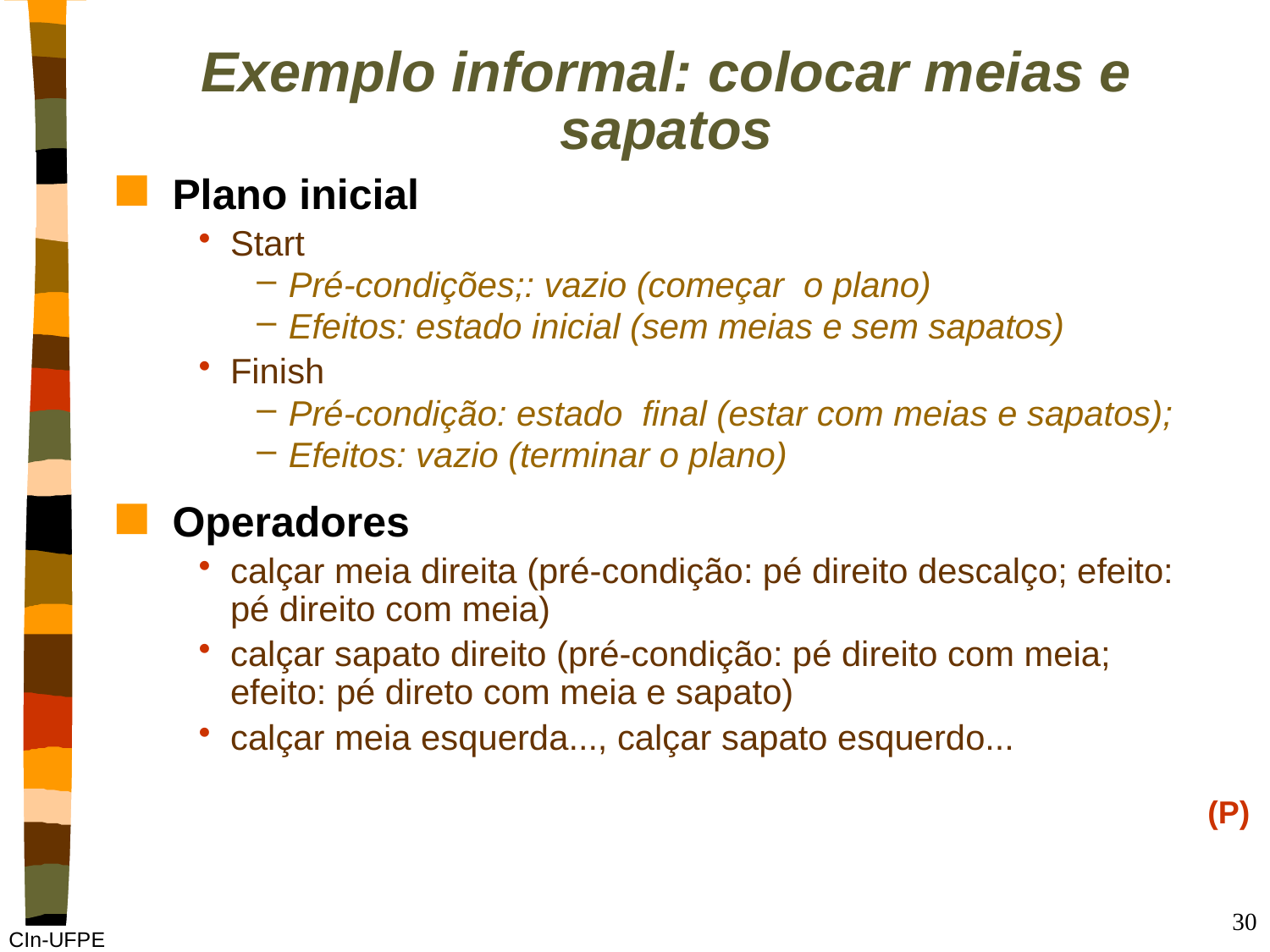

# Exemplo informal: colocar meias e sapatos
Plano inicial
Start
Pré-condições;: vazio (começar  o plano)
Efeitos: estado inicial (sem meias e sem sapatos)
Finish
Pré-condição: estado  final (estar com meias e sapatos);
Efeitos: vazio (terminar o plano)
Operadores
calçar meia direita (pré-condição: pé direito descalço; efeito: pé direito com meia)
calçar sapato direito (pré-condição: pé direito com meia; efeito: pé direto com meia e sapato)
calçar meia esquerda..., calçar sapato esquerdo...
(P)
30